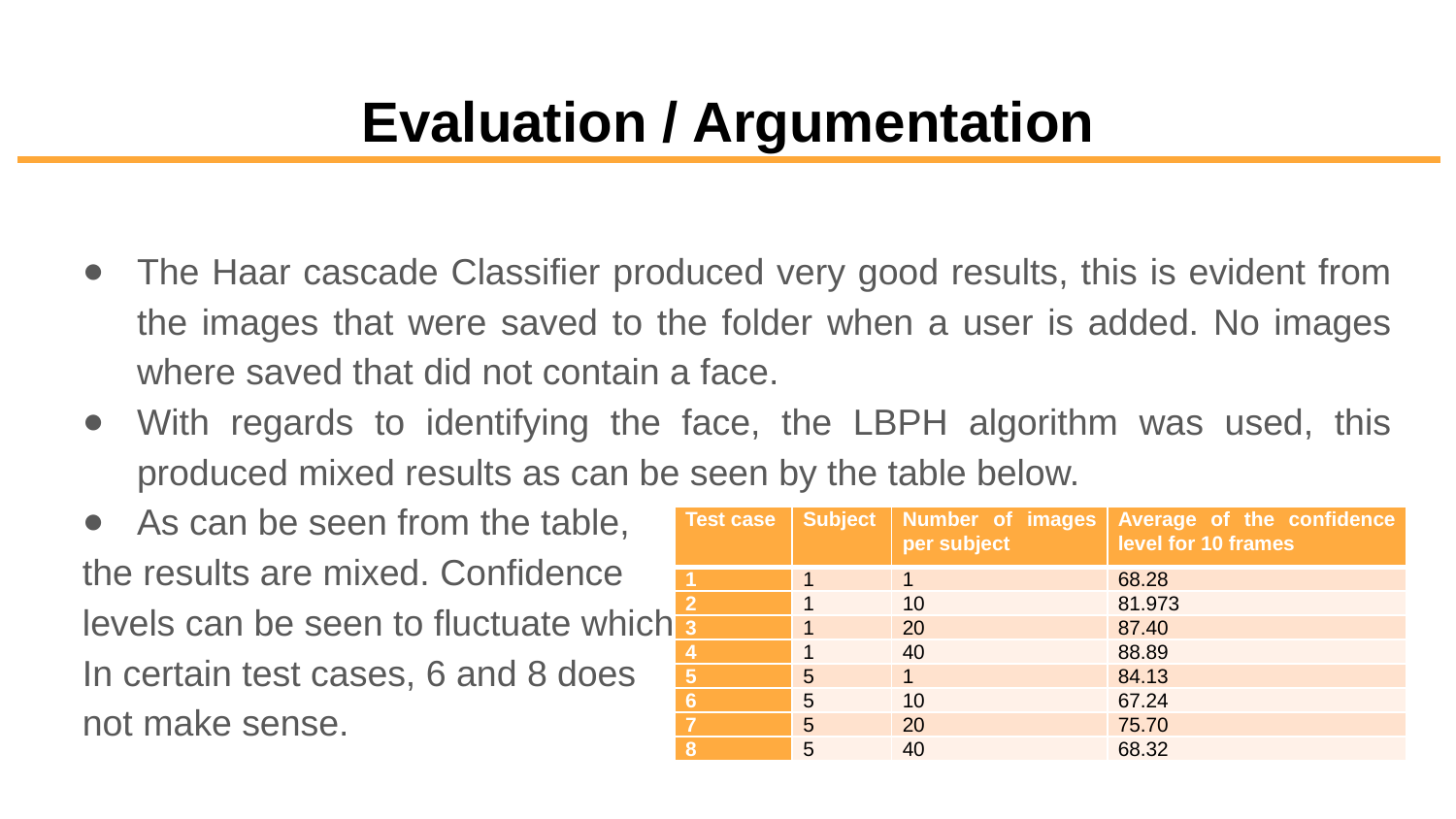

# Evaluation / Argumentation

The Haar cascade Classifier produced very good results, this is evident from the images that were saved to the folder when a user is added. No images where saved that did not contain a face.
With regards to identifying the face, the LBPH algorithm was used, this produced mixed results as can be seen by the table below.
As can be seen from the table,
the results are mixed. Confidence
levels can be seen to fluctuate which
In certain test cases, 6 and 8 does
not make sense.

| Test case | Subject | Number of images per subject | Average of the confidence level for 10 frames |
| --- | --- | --- | --- |
| 1 | 1 | 1 | 68.28 |
| 2 | 1 | 10 | 81.973 |
| 3 | 1 | 20 | 87.40 |
| 4 | 1 | 40 | 88.89 |
| 5 | 5 | 1 | 84.13 |
| 6 | 5 | 10 | 67.24 |
| 7 | 5 | 20 | 75.70 |
| 8 | 5 | 40 | 68.32 |